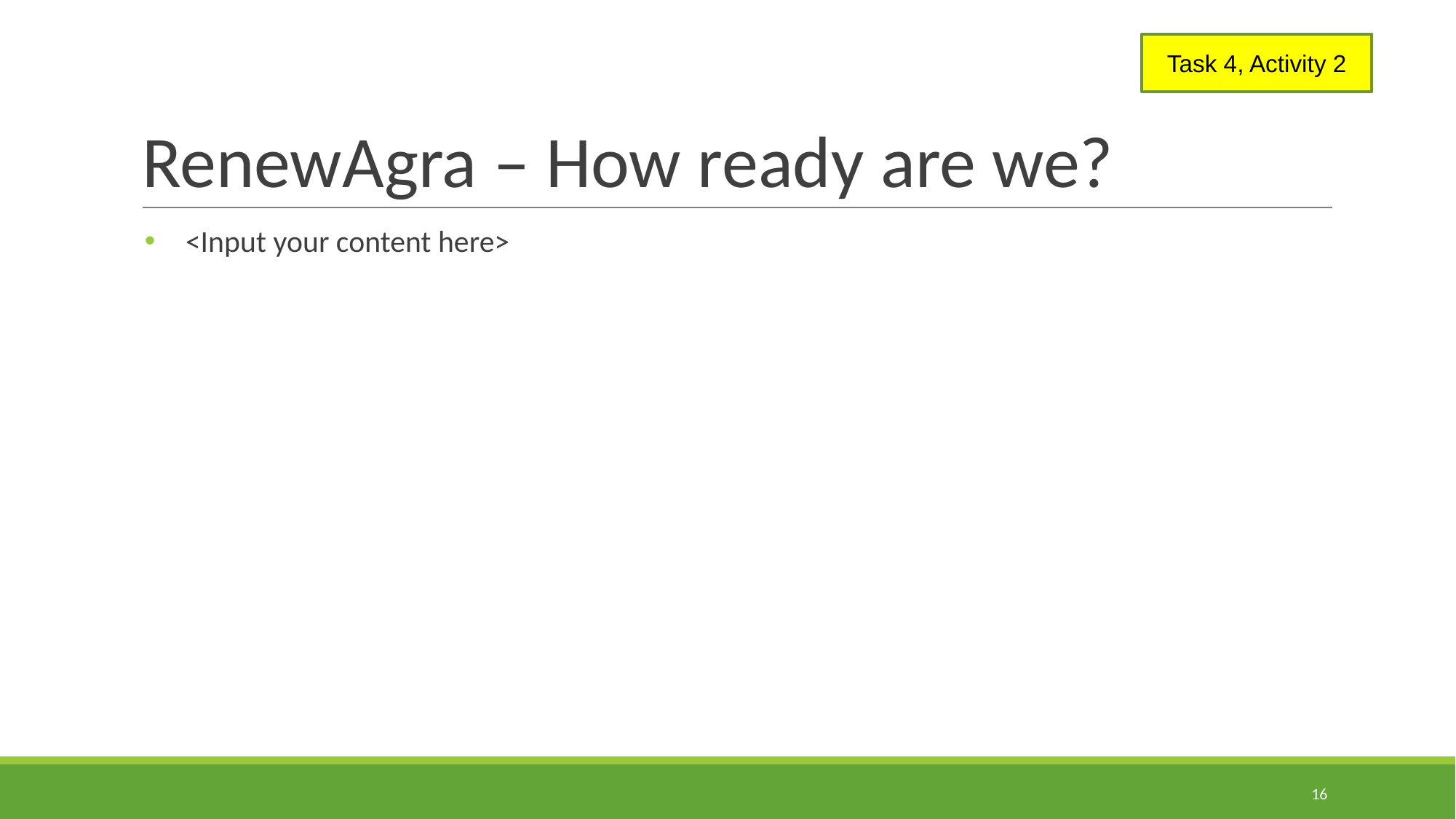

# RenewAgra – How ready are we?
Task 4, Activity 2
<Input your content here>

16